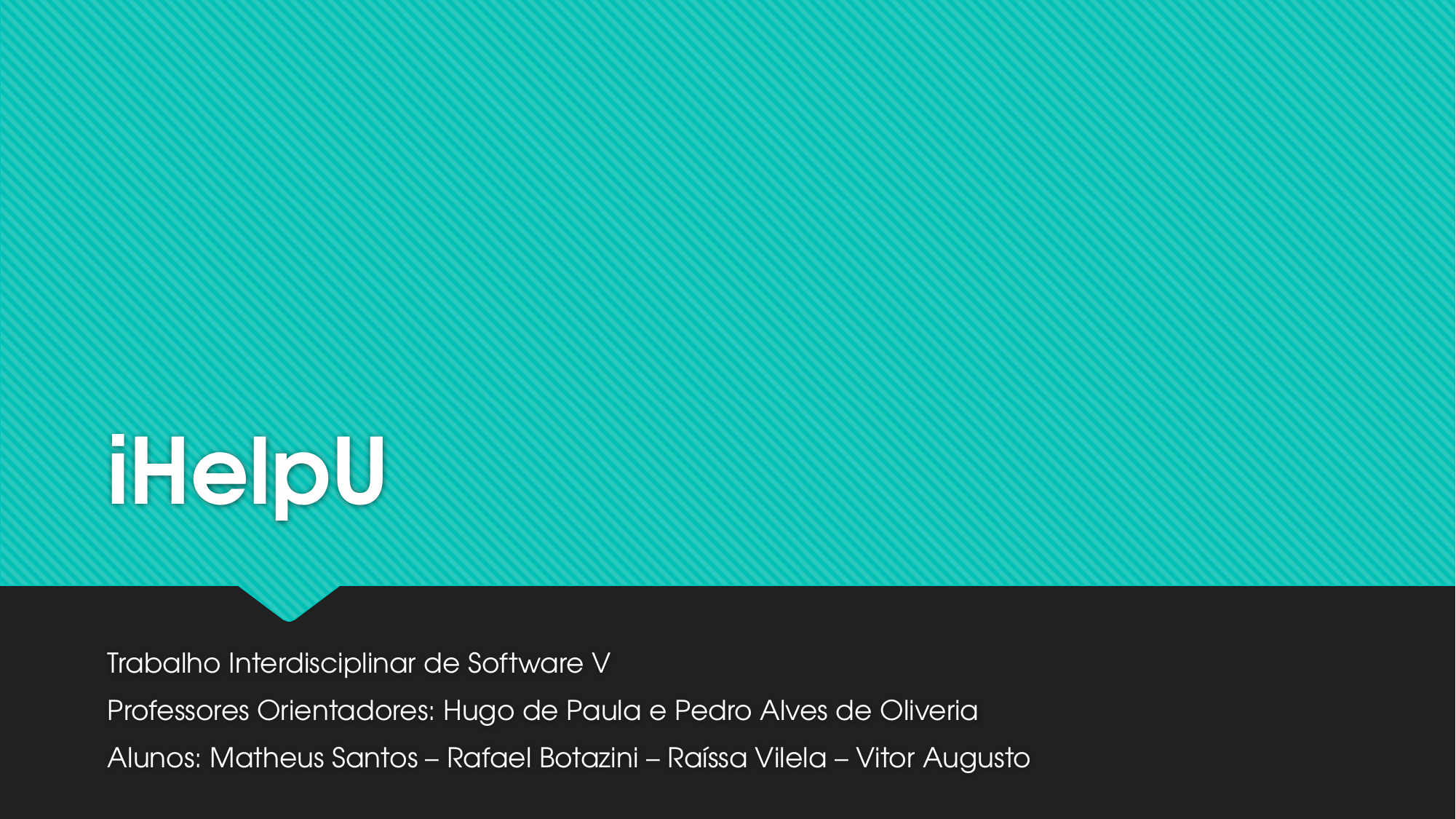

# iHelpU
Trabalho Interdisciplinar de Software V
Professores Orientadores: Hugo de Paula e Pedro Alves de Oliveria
Alunos: Matheus Santos – Rafael Botazini – Raíssa Vilela – Vitor Augusto